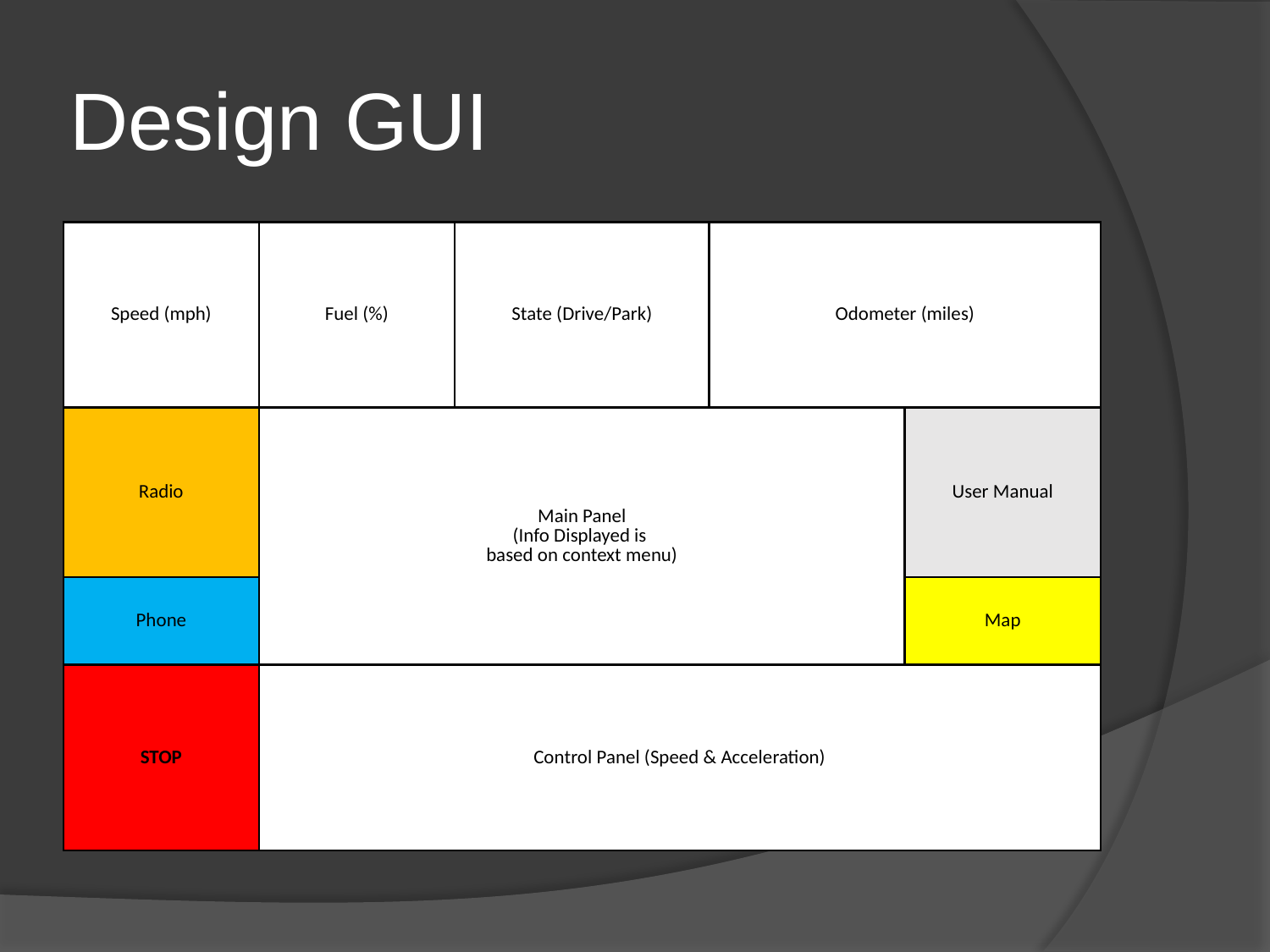

# Design GUI
| Speed (mph) | Fuel (%) | State (Drive/Park) | Odometer (miles) |  |
| --- | --- | --- | --- | --- |
| Radio | Main Panel (Info Displayed is based on context menu) |  |  | User Manual |
| Phone |  |  |  | Map |
| STOP | Control Panel (Speed & Acceleration) |  |  |  |
Speed (mph) Fuel (%) State (Drive/Park) Odometer (miles) Radio Main Panel
(Info Displayed is
based on context menu) User Manual Phone Map STOP Control Panel (Speed & Acceleration)